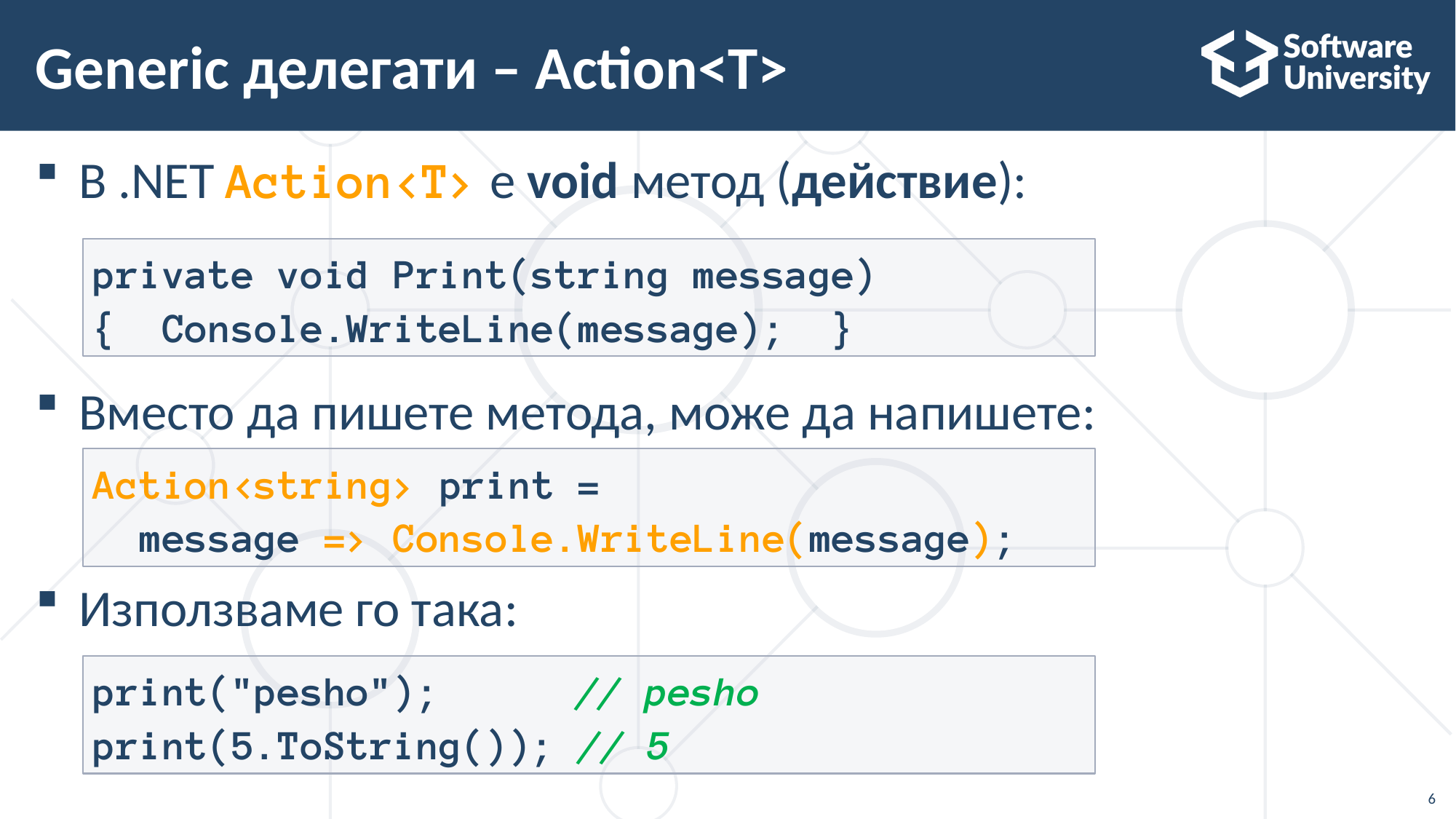

# Generic делегати – Action<T>
В .NET Action<T> е void метод (действие):

Вместо да пишете метода, може да напишете:

Използваме го така:
private void Print(string message)
{  Console.WriteLine(message);  }
Action<string> print =
  message => Console.WriteLine(message);
print("pesho"); 	  // pesho
print(5.ToString()); // 5
6